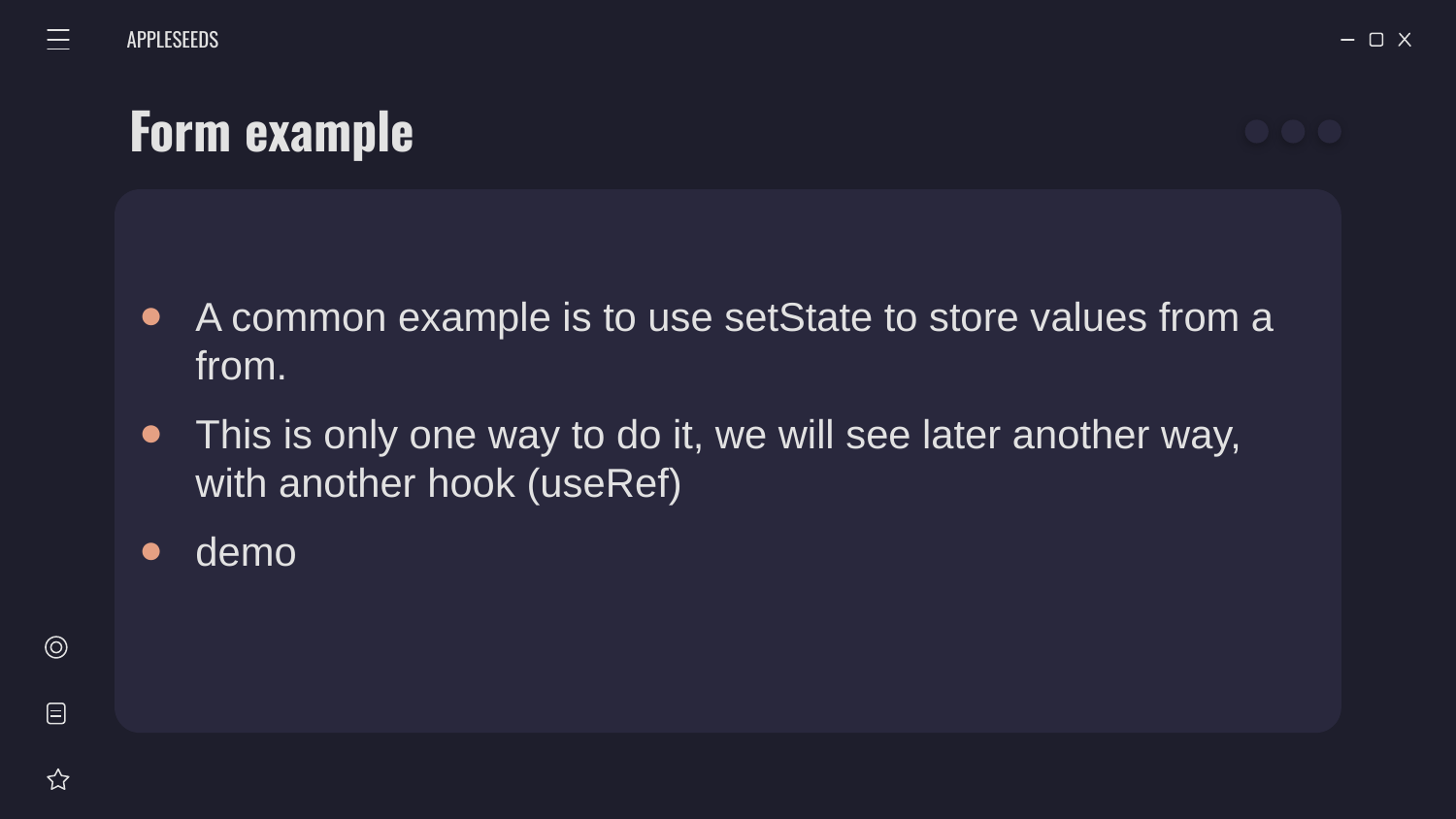

APPLESEEDS

# Form example

A common example is to use setState to store values from a from.
This is only one way to do it, we will see later another way, with another hook (useRef)
demo